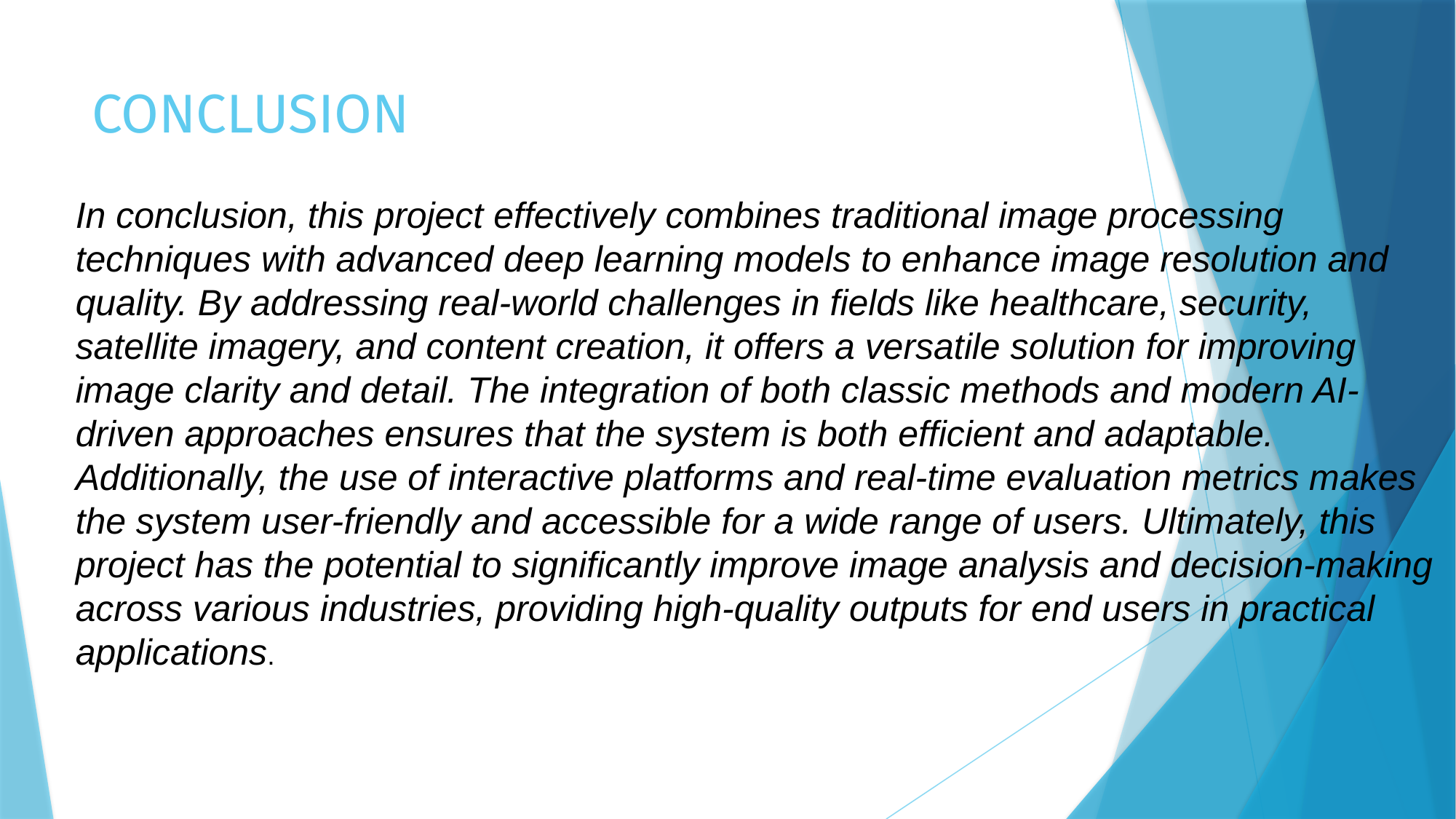

# CONCLUSION
In conclusion, this project effectively combines traditional image processing techniques with advanced deep learning models to enhance image resolution and quality. By addressing real-world challenges in fields like healthcare, security, satellite imagery, and content creation, it offers a versatile solution for improving image clarity and detail. The integration of both classic methods and modern AI-driven approaches ensures that the system is both efficient and adaptable. Additionally, the use of interactive platforms and real-time evaluation metrics makes the system user-friendly and accessible for a wide range of users. Ultimately, this project has the potential to significantly improve image analysis and decision-making across various industries, providing high-quality outputs for end users in practical applications.